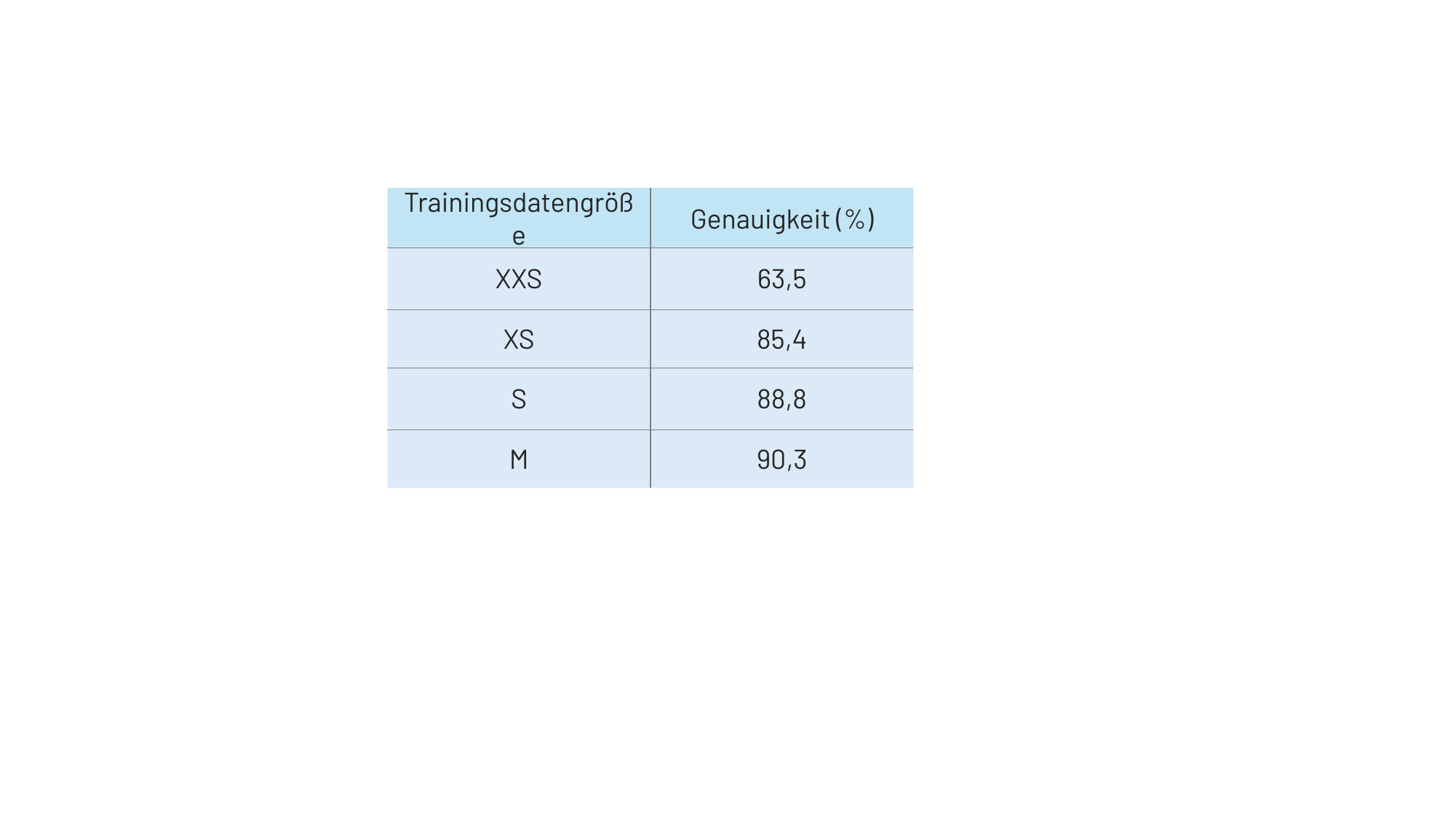

Trainingsdatengröße
Genauigkeit (%)
XXS
63,5
XS
85,4
S
88,8
M
90,3